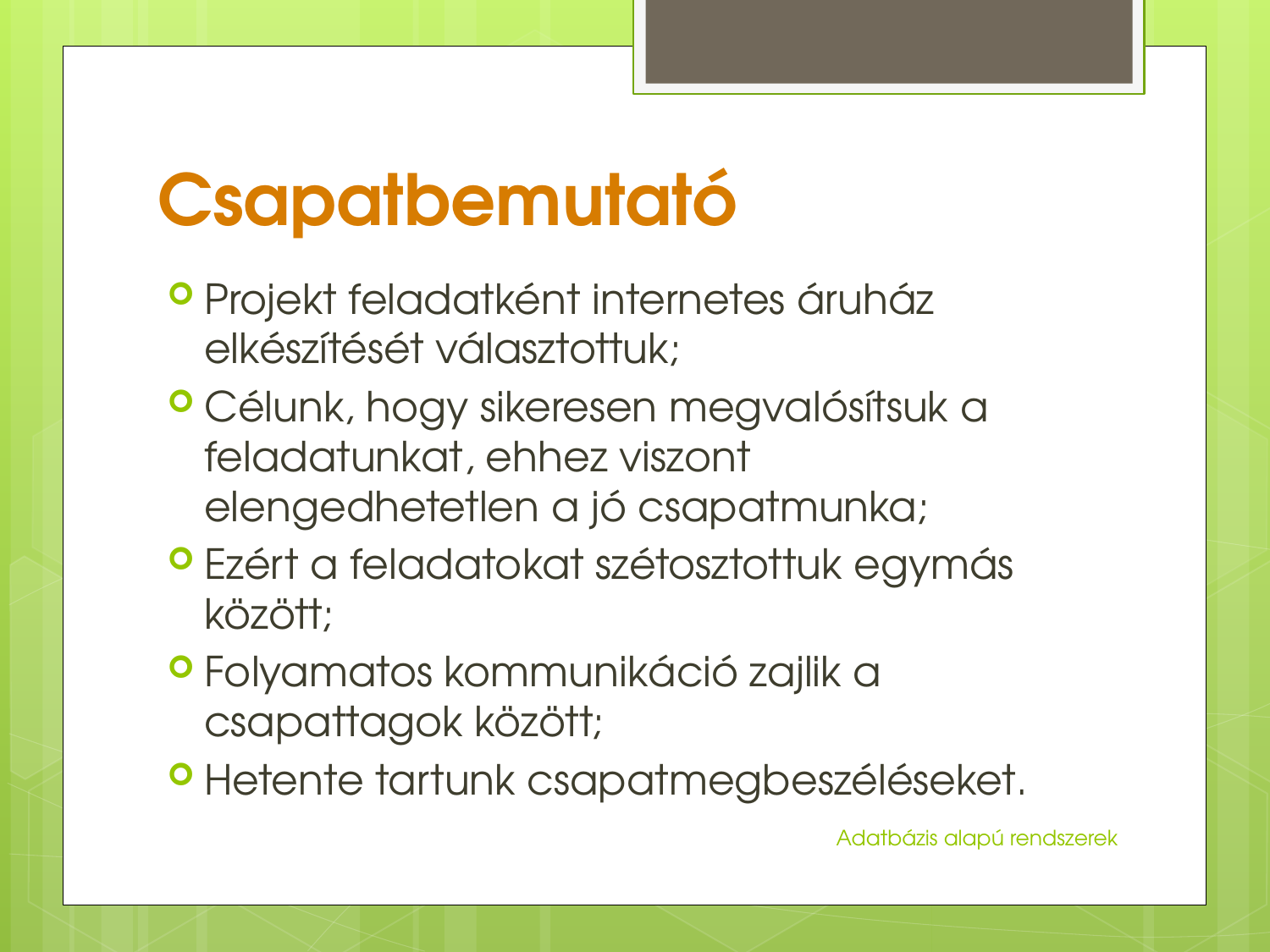

# Csapatbemutató
Projekt feladatként internetes áruház elkészítését választottuk;
Célunk, hogy sikeresen megvalósítsuk a feladatunkat, ehhez viszont elengedhetetlen a jó csapatmunka;
Ezért a feladatokat szétosztottuk egymás között;
Folyamatos kommunikáció zajlik a csapattagok között;
Hetente tartunk csapatmegbeszéléseket.
Adatbázis alapú rendszerek